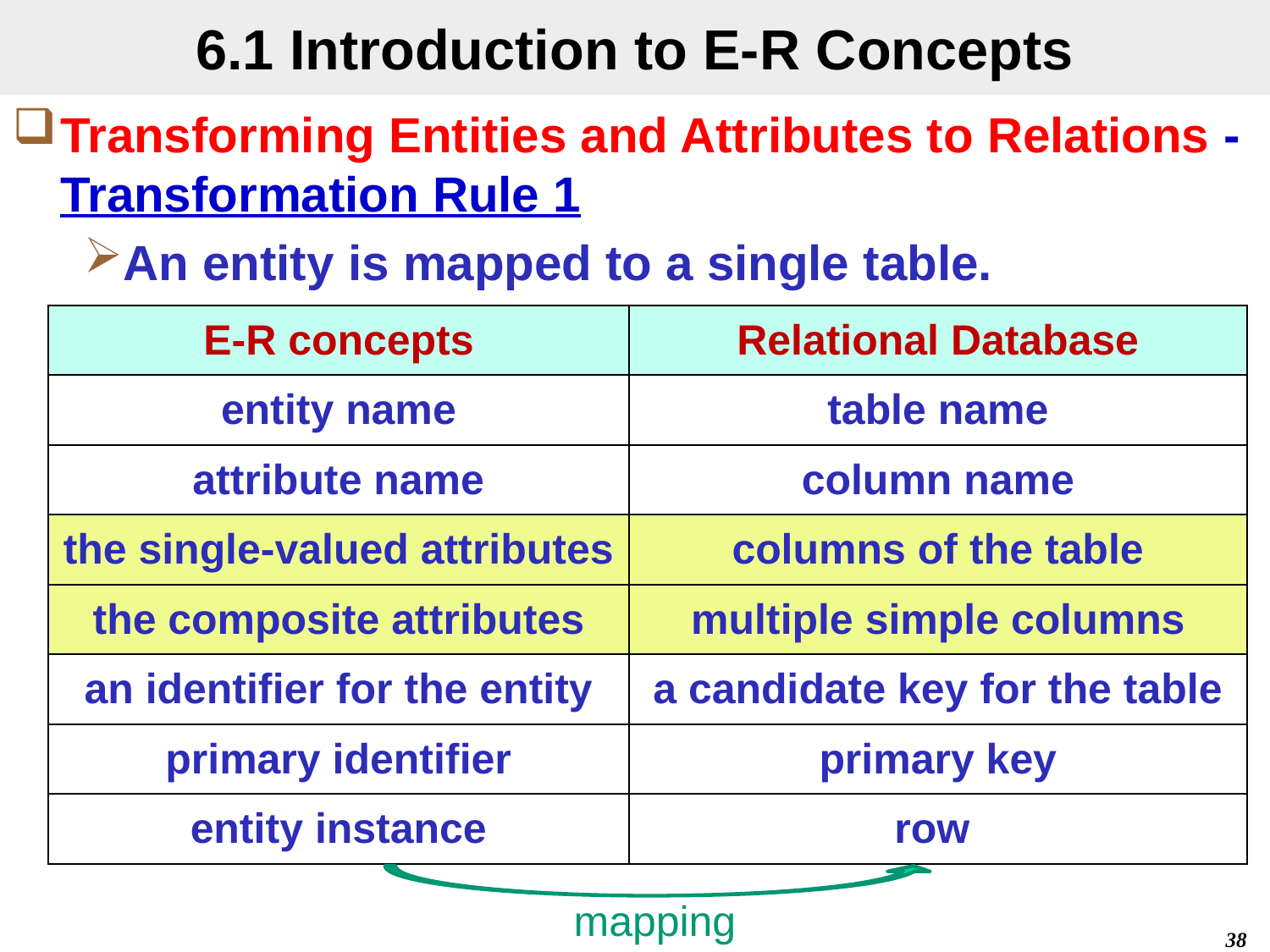

# 6.1 Introduction to E-R Concepts
Transforming Entities and Attributes to Relations - Transformation Rule 1
An entity is mapped to a single table.
| E-R concepts | Relational Database |
| --- | --- |
| entity name | table name |
| attribute name | column name |
| the single-valued attributes | columns of the table |
| the composite attributes | multiple simple columns |
| an identifier for the entity | a candidate key for the table |
| primary identifier | primary key |
| entity instance | row |

mapping

38